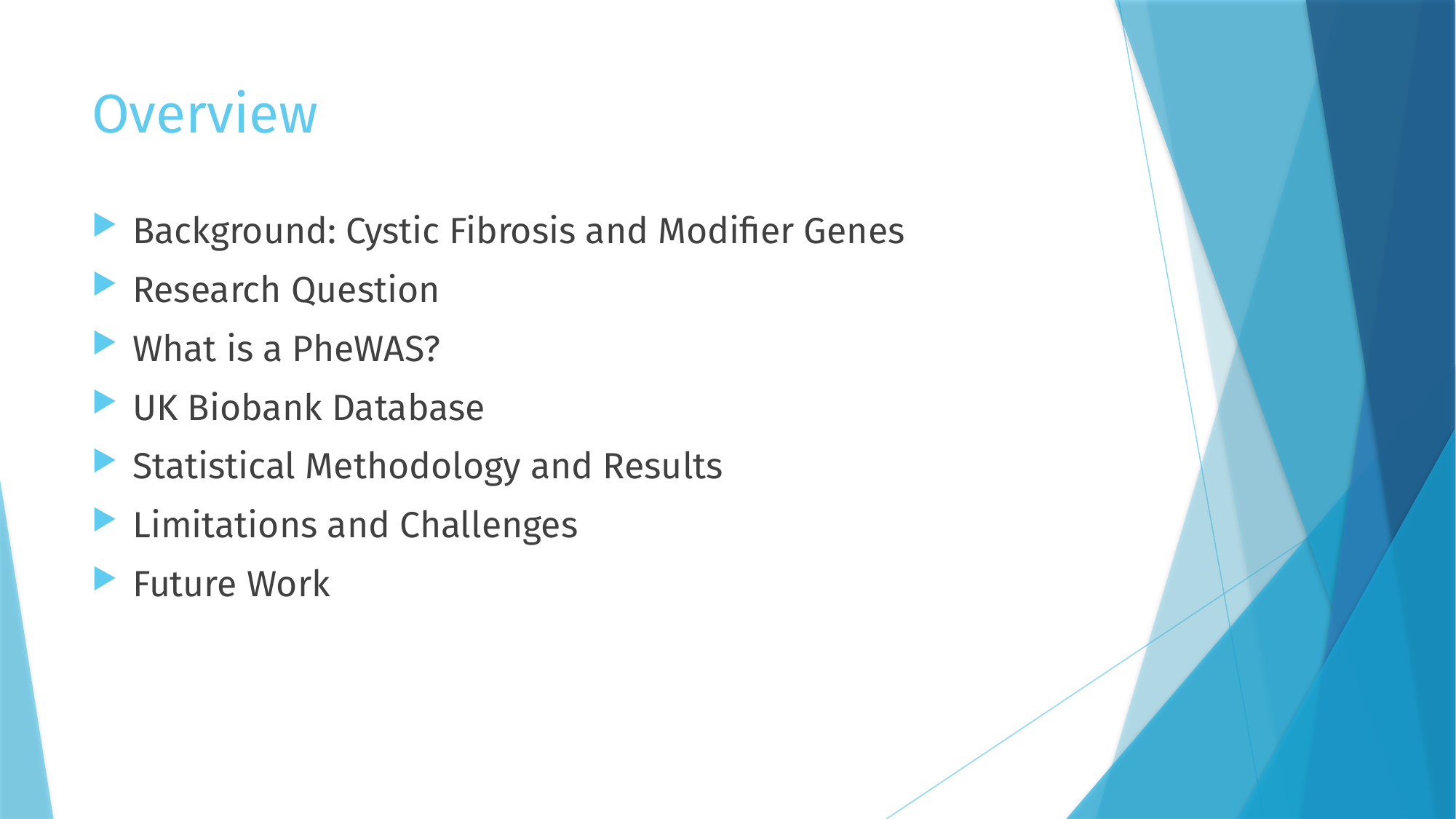

# Overview
Background: Cystic Fibrosis and Modifier Genes
Research Question
What is a PheWAS?
UK Biobank Database
Statistical Methodology and Results
Limitations and Challenges
Future Work